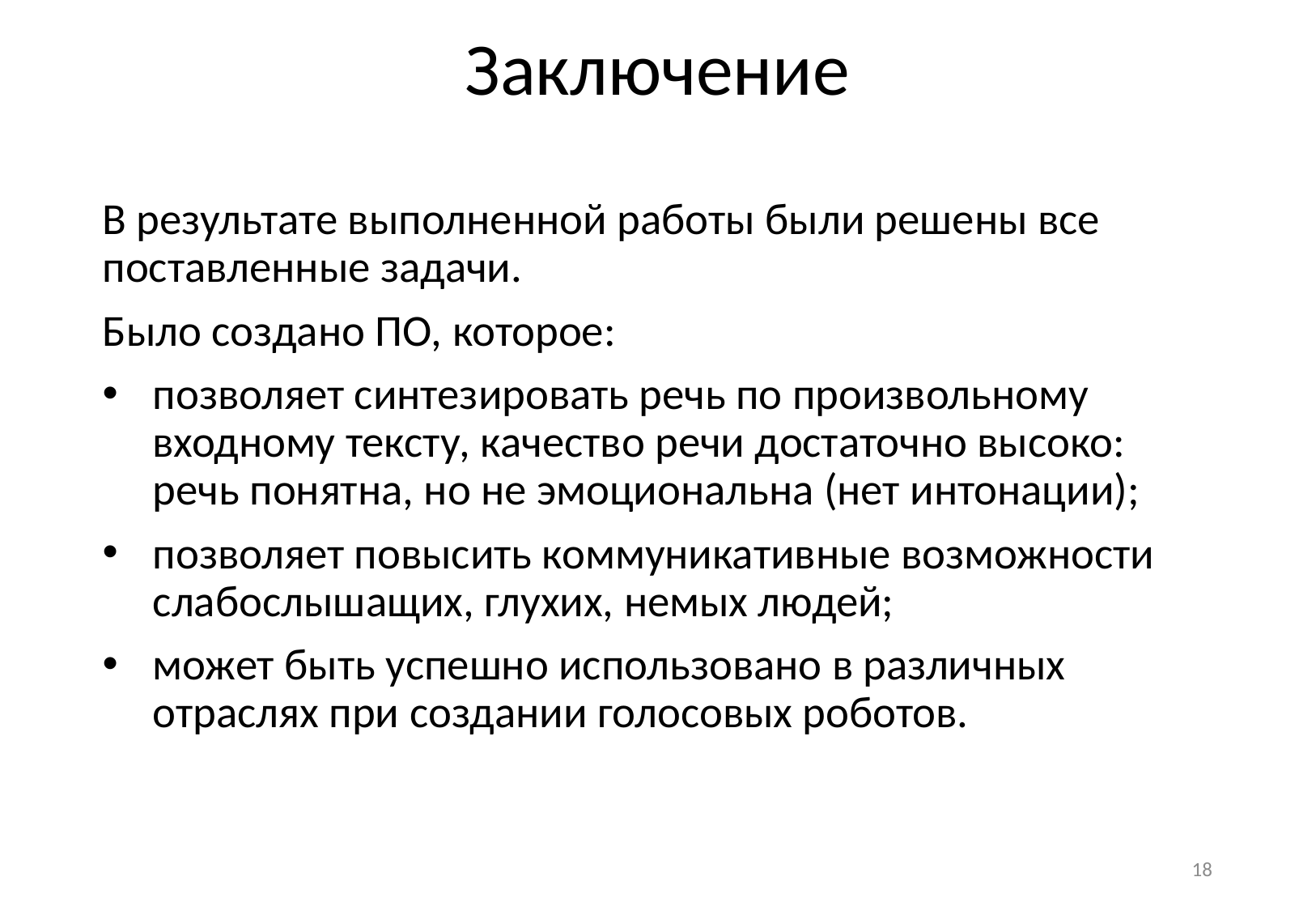

# Заключение
В результате выполненной работы были решены все поставленные задачи.
Было создано ПО, которое:
позволяет синтезировать речь по произвольному входному тексту, качество речи достаточно высоко: речь понятна, но не эмоциональна (нет интонации);
позволяет повысить коммуникативные возможности слабослышащих, глухих, немых людей;
может быть успешно использовано в различных отраслях при создании голосовых роботов.

18